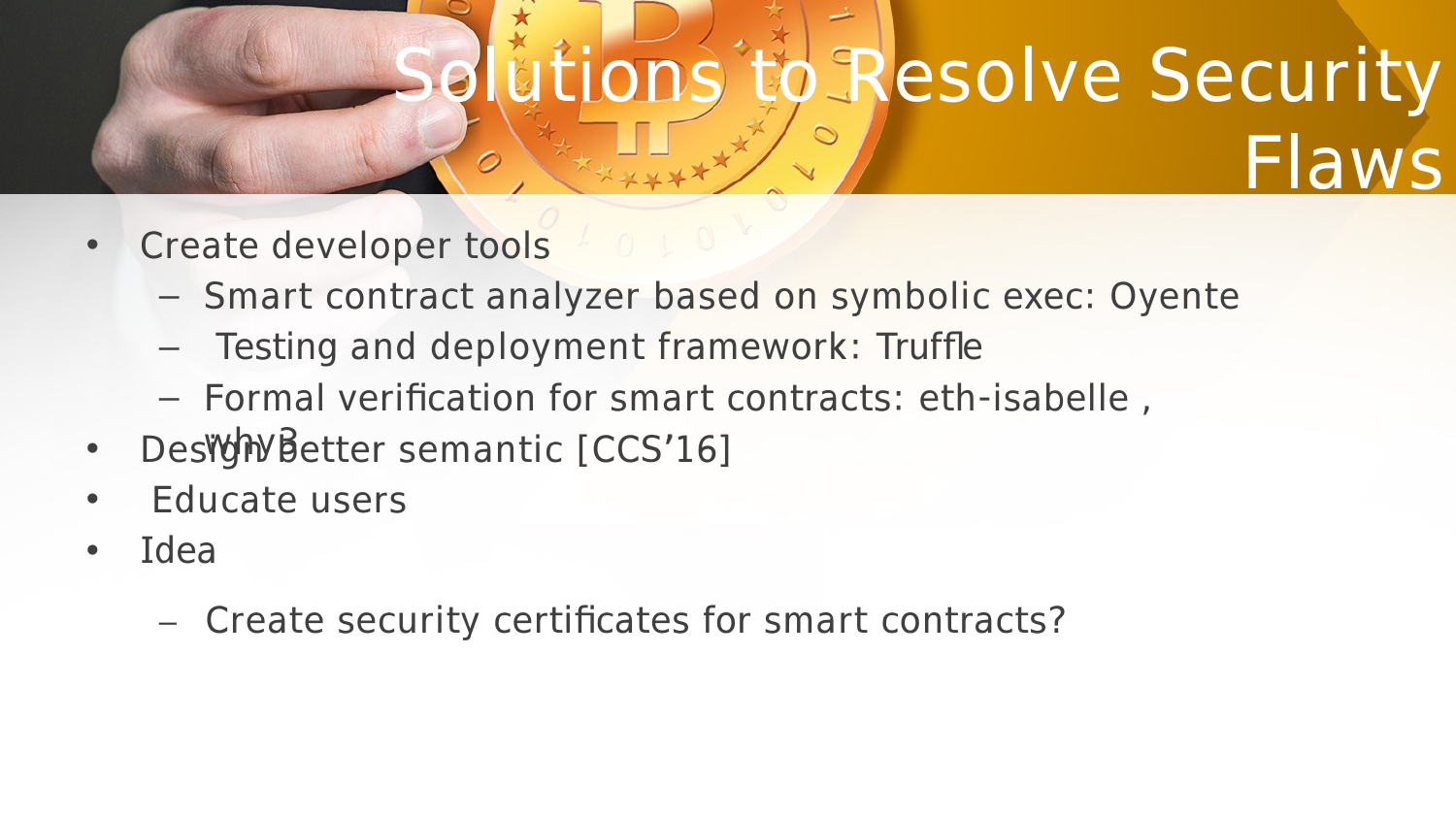

# Solutions to Resolve Security
Flaws
•
Create developer tools
–
–
–
Smart contract analyzer based on symbolic exec: Oyente  Testing and deployment framework: Truffle
Formal verification for smart contracts: eth-isabelle , why3
•
•
•
Design better semantic [CCS’16]  Educate users
Idea
–	Create security certificates for smart contracts?